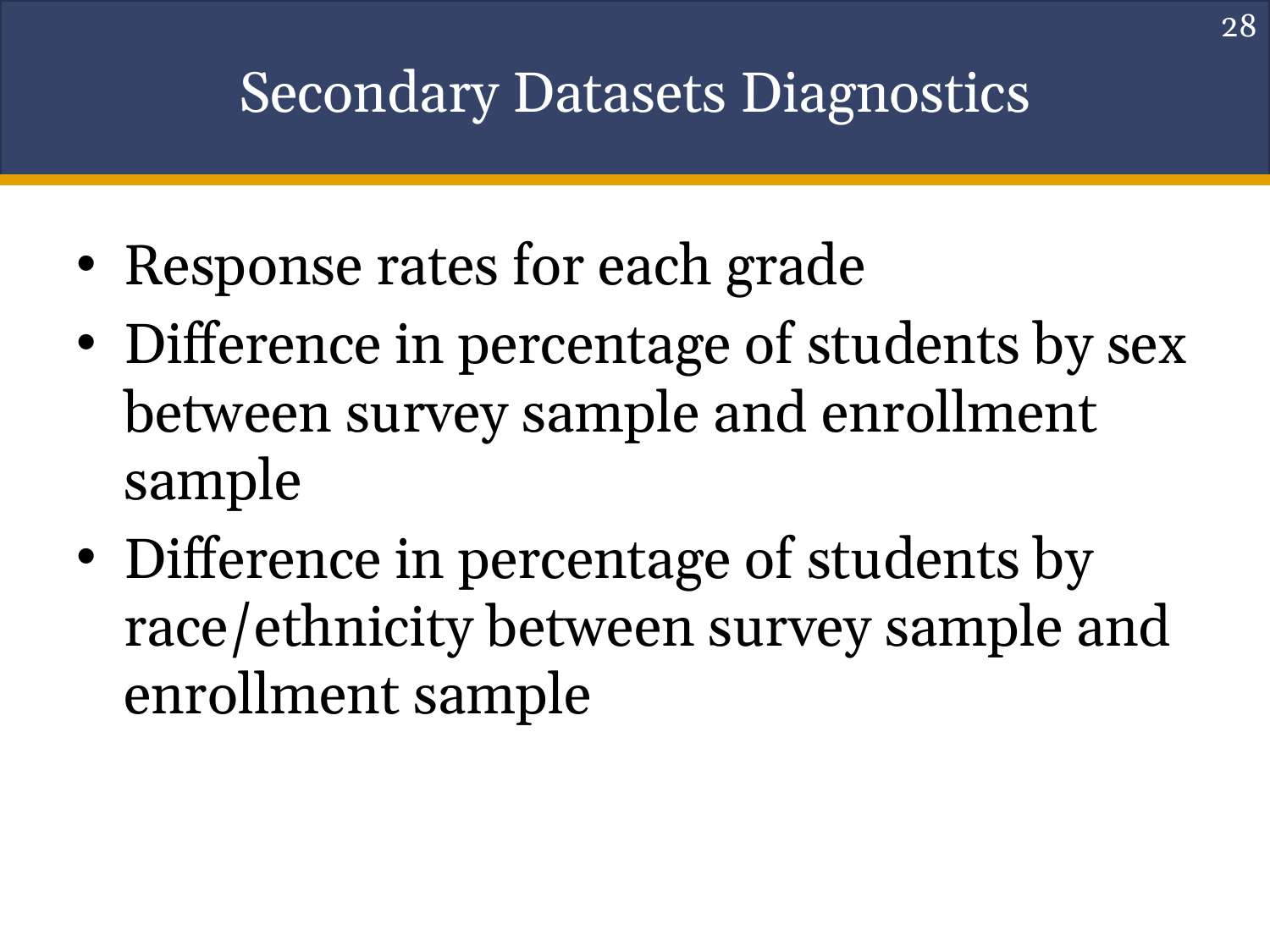

28
# Secondary Datasets Diagnostics
Response rates for each grade
Difference in percentage of students by sex between survey sample and enrollment sample
Difference in percentage of students by race/ethnicity between survey sample and enrollment sample